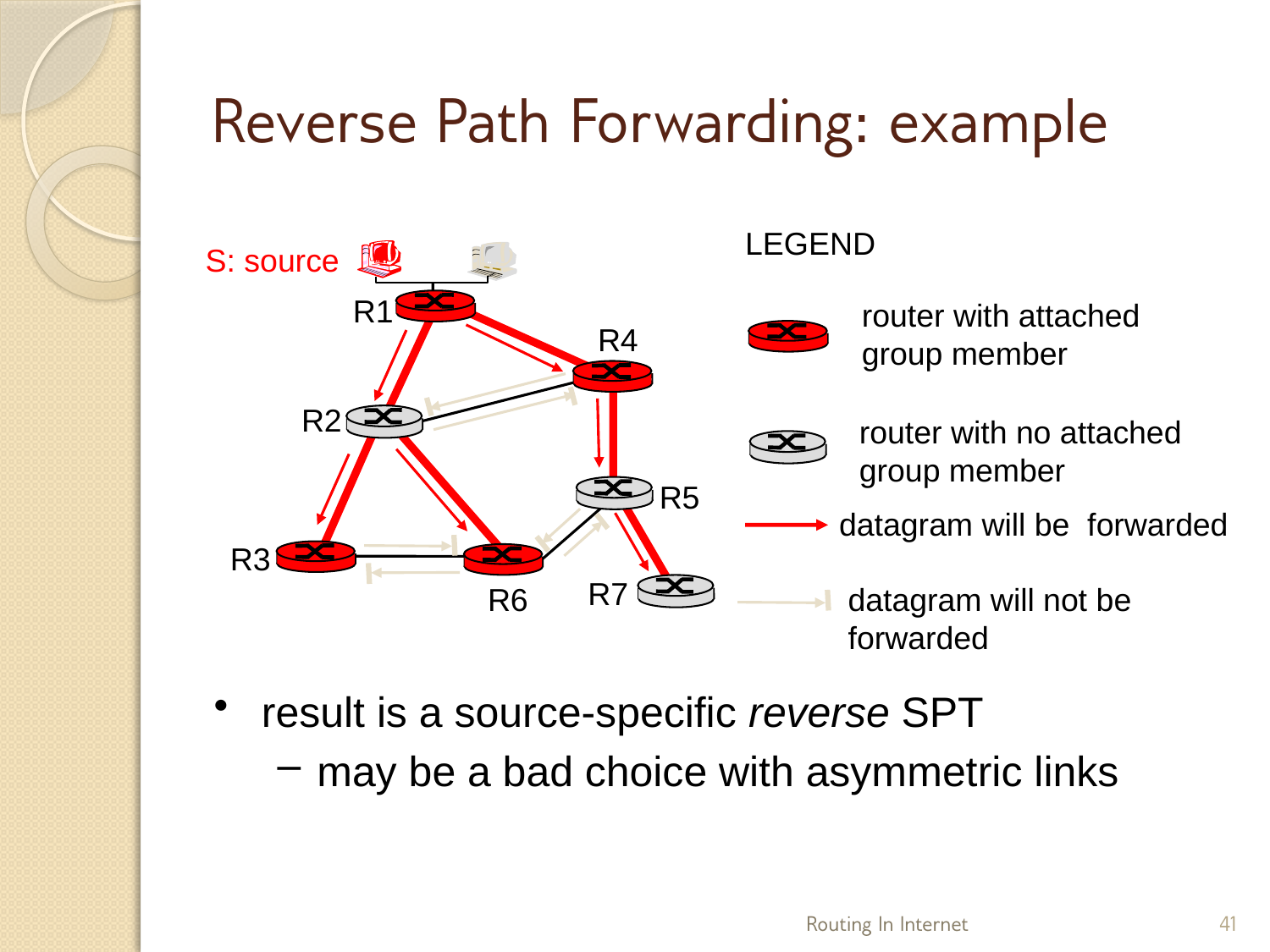

# Reverse Path Forwarding: example
LEGEND
S: source

R1
router with attached
group member

R4

R2

router with no attached
group member

R5

datagram will be  forwarded

R3

R7

R6
datagram will not be
forwarded

result is a source-specific reverse SPT
may be a bad choice with asymmetric links
Routing In Internet
41